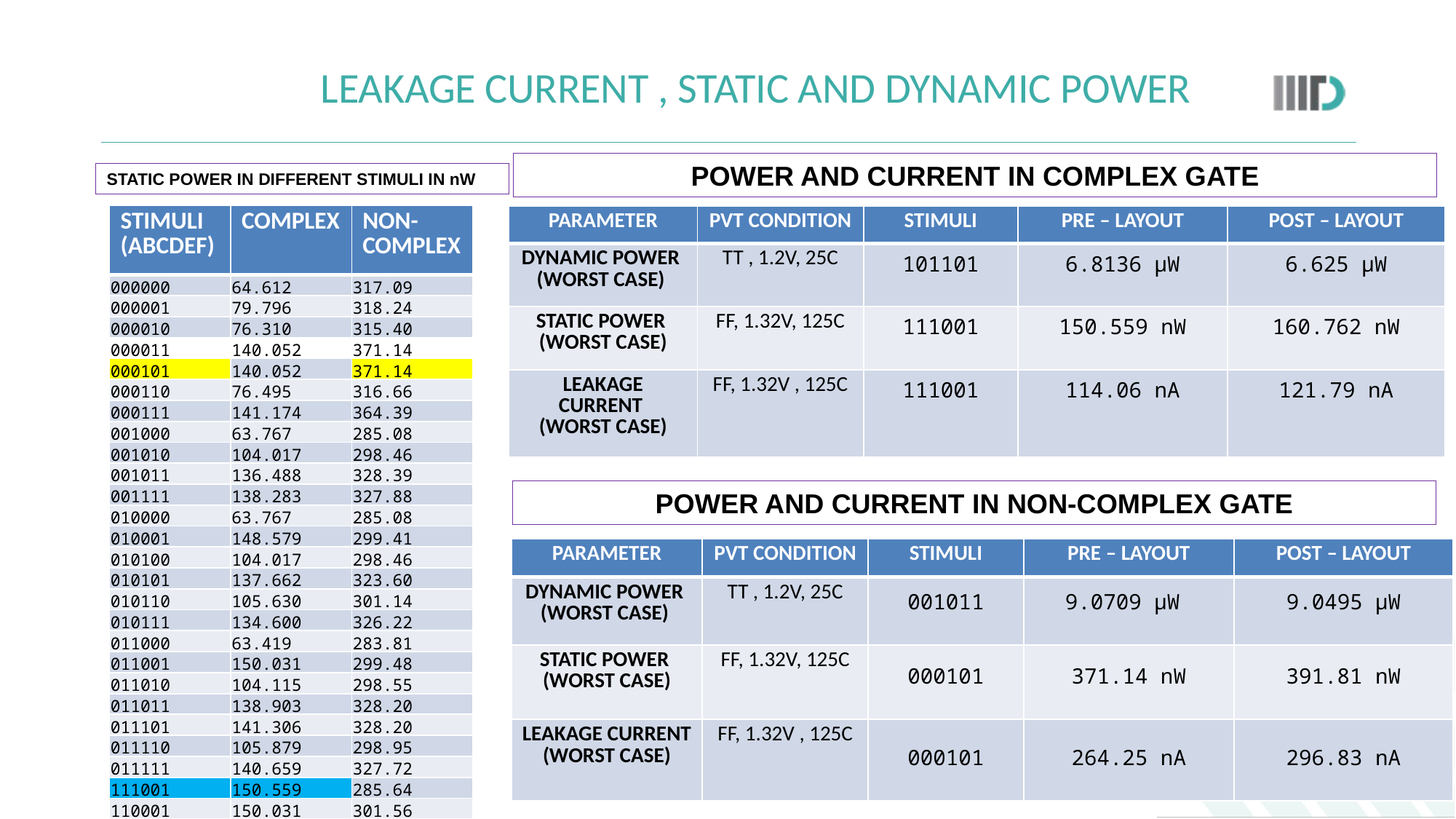

# LEAKAGE CURRENT , STATIC AND DYNAMIC POWER
POWER AND CURRENT IN COMPLEX GATE
STATIC POWER IN DIFFERENT STIMULI IN nW
| STIMULI (ABCDEF) | COMPLEX | NON- COMPLEX |
| --- | --- | --- |
| 000000 | 64.612 | 317.09 |
| 000001 | 79.796 | 318.24 |
| 000010 | 76.310 | 315.40 |
| 000011 | 140.052 | 371.14 |
| 000101 | 140.052 | 371.14 |
| 000110 | 76.495 | 316.66 |
| 000111 | 141.174 | 364.39 |
| 001000 | 63.767 | 285.08 |
| 001010 | 104.017 | 298.46 |
| 001011 | 136.488 | 328.39 |
| 001111 | 138.283 | 327.88 |
| 010000 | 63.767 | 285.08 |
| 010001 | 148.579 | 299.41 |
| 010100 | 104.017 | 298.46 |
| 010101 | 137.662 | 323.60 |
| 010110 | 105.630 | 301.14 |
| 010111 | 134.600 | 326.22 |
| 011000 | 63.419 | 283.81 |
| 011001 | 150.031 | 299.48 |
| 011010 | 104.115 | 298.55 |
| 011011 | 138.903 | 328.20 |
| 011101 | 141.306 | 328.20 |
| 011110 | 105.879 | 298.95 |
| 011111 | 140.659 | 327.72 |
| 111001 | 150.559 | 285.64 |
| 110001 | 150.031 | 301.56 |
| PARAMETER | PVT CONDITION | STIMULI | PRE – LAYOUT | POST – LAYOUT |
| --- | --- | --- | --- | --- |
| DYNAMIC POWER (WORST CASE) | TT , 1.2V, 25C | 101101 | 6.8136 µW | 6.625 µW |
| STATIC POWER (WORST CASE) | FF, 1.32V, 125C | 111001 | 150.559 nW | 160.762 nW |
| LEAKAGE CURRENT (WORST CASE) | FF, 1.32V , 125C | 111001 | 114.06 nA | 121.79 nA |
POWER AND CURRENT IN NON-COMPLEX GATE
| PARAMETER | PVT CONDITION | STIMULI | PRE – LAYOUT | POST – LAYOUT |
| --- | --- | --- | --- | --- |
| DYNAMIC POWER (WORST CASE) | TT , 1.2V, 25C | 001011 | 9.0709 µW | 9.0495 µW |
| STATIC POWER (WORST CASE) | FF, 1.32V, 125C | 000101 | 371.14 nW | 391.81 nW |
| LEAKAGE CURRENT (WORST CASE) | FF, 1.32V , 125C | 000101 | 264.25 nA | 296.83 nA |